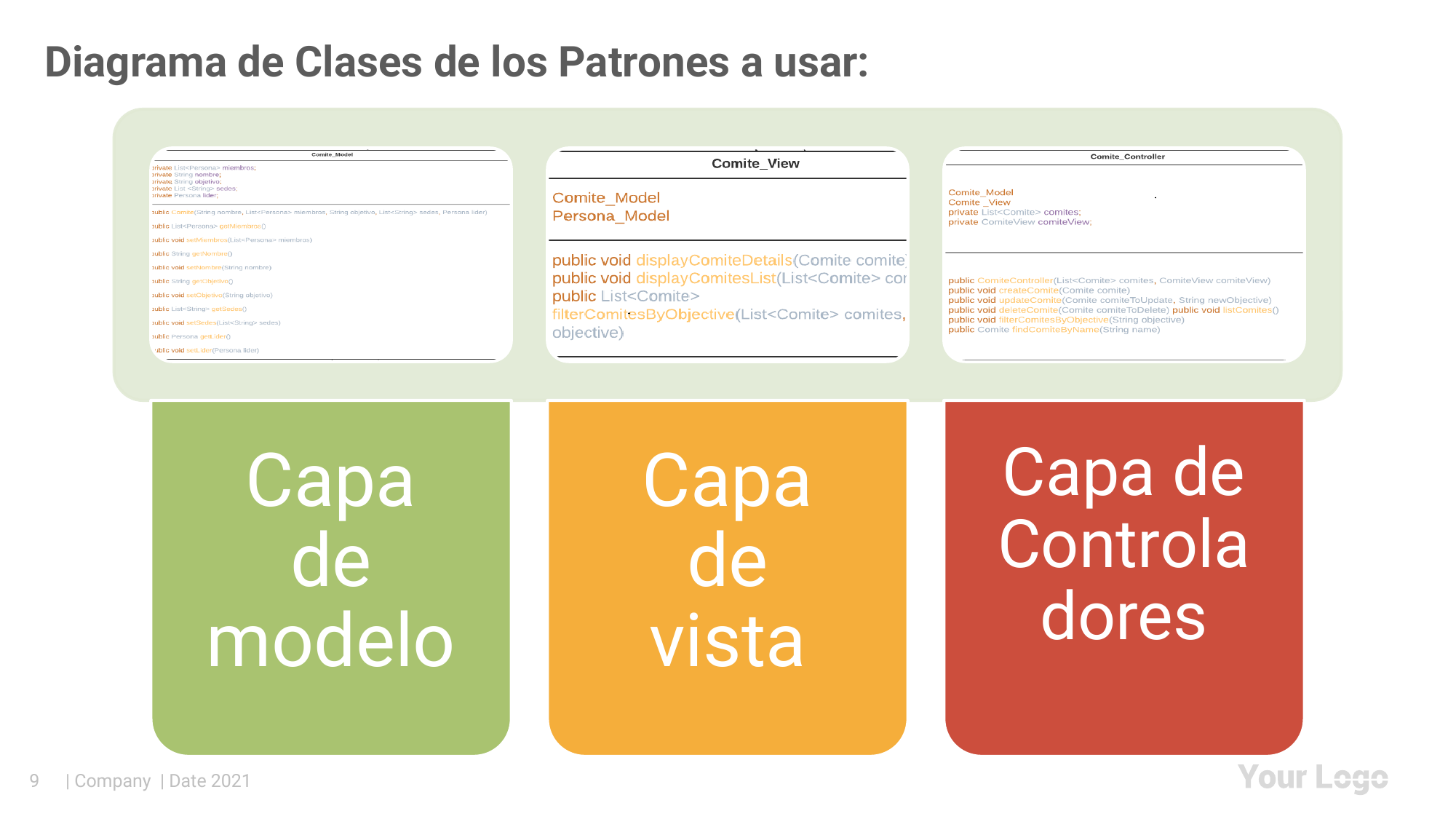

# Diagrama de Clases de los Patrones a usar:
Capa de modelo
Capa de vista
Capa de Controladores
SWOT Analysis
Review Inputs
Define Strategies
Review & Adjust
Recolección de  Datos